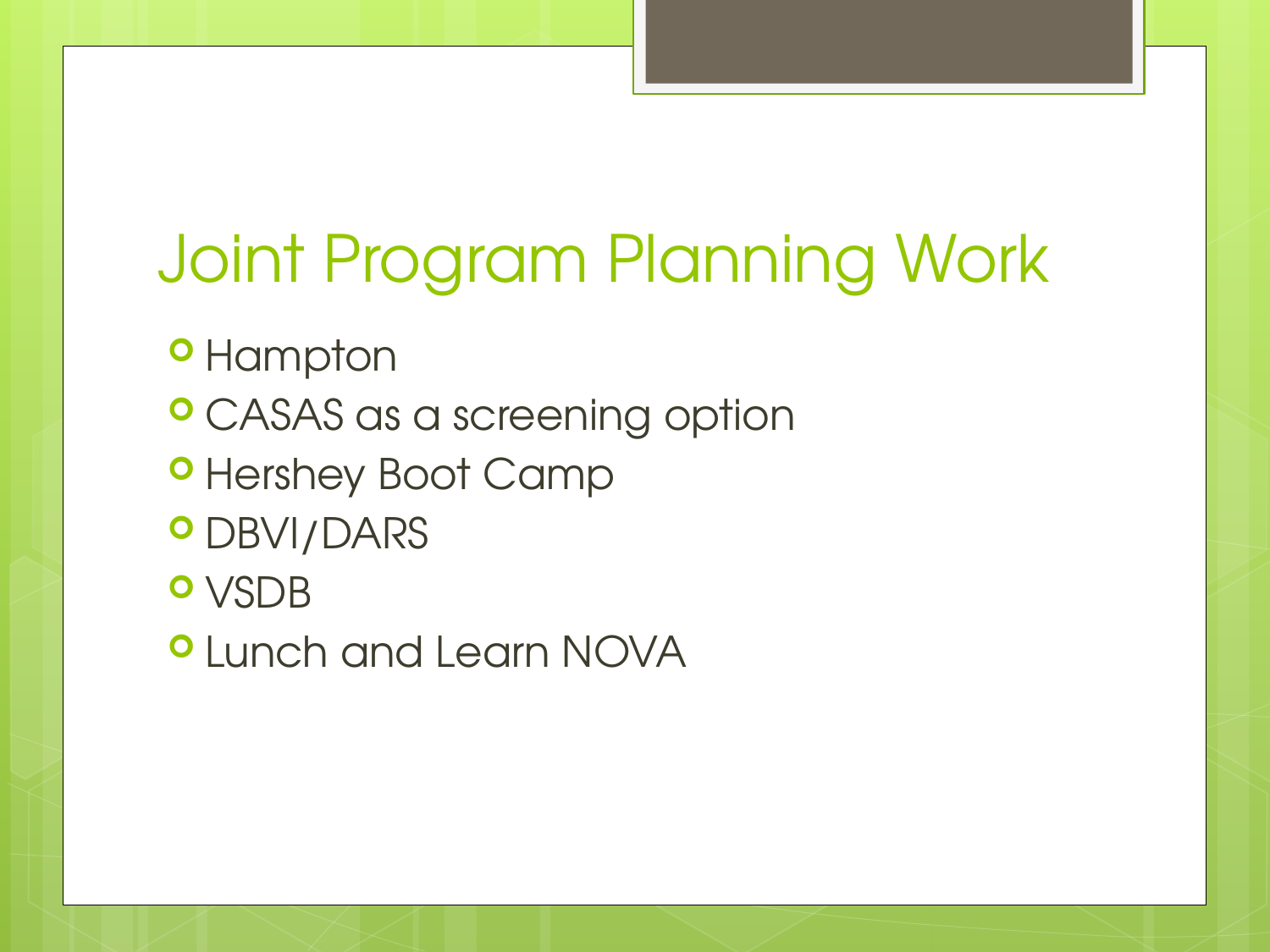

# Joint Program Planning Work
Hampton
CASAS as a screening option
Hershey Boot Camp
DBVI/DARS
VSDB
Lunch and Learn NOVA